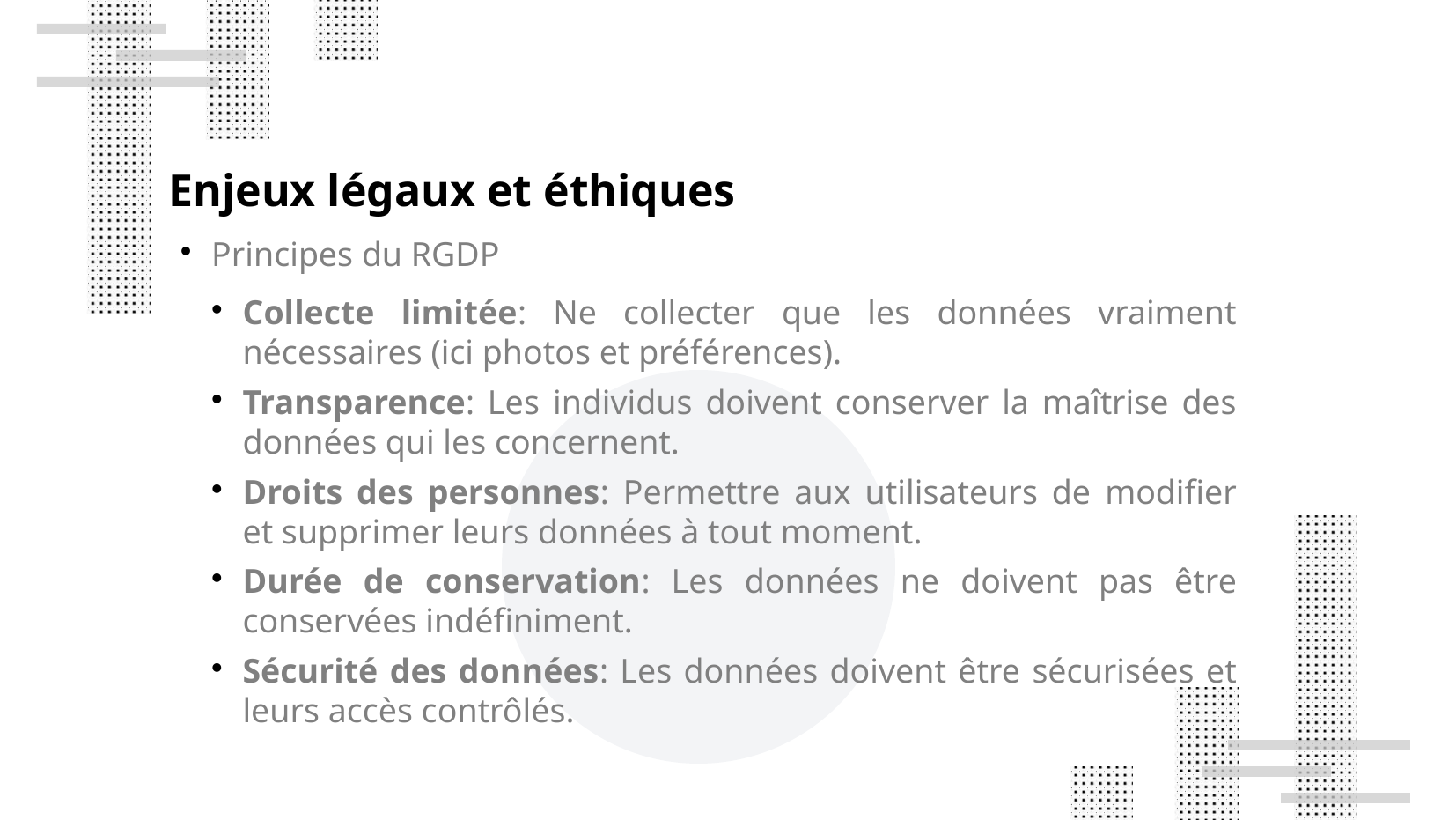

Enjeux légaux et éthiques
Principes du RGDP
Collecte limitée: Ne collecter que les données vraiment nécessaires (ici photos et préférences).
Transparence: Les individus doivent conserver la maîtrise des données qui les concernent.
Droits des personnes: Permettre aux utilisateurs de modifier et supprimer leurs données à tout moment.
Durée de conservation: Les données ne doivent pas être conservées indéfiniment.
Sécurité des données: Les données doivent être sécurisées et leurs accès contrôlés.